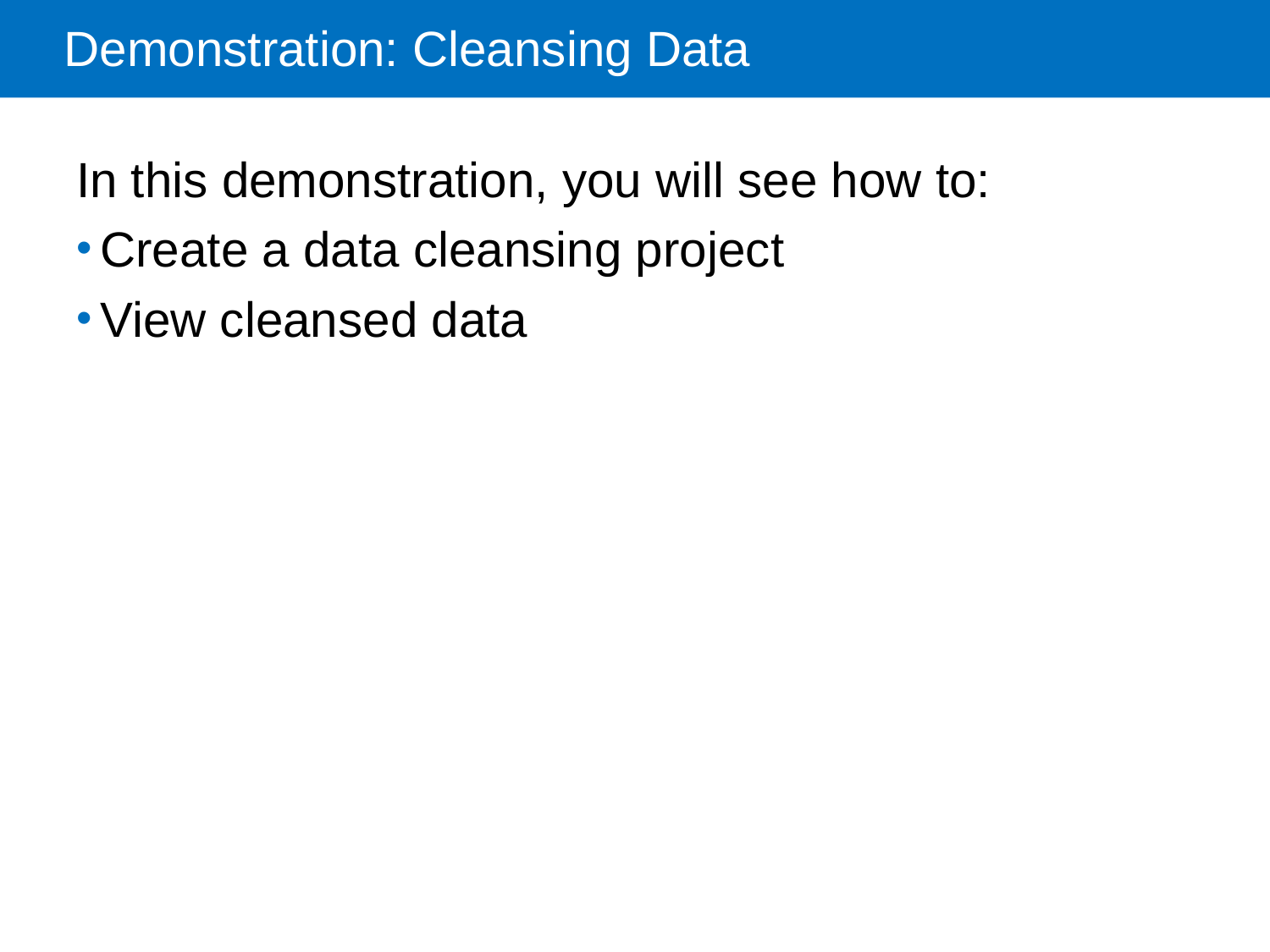

# Demonstration: Cleansing Data
In this demonstration, you will see how to:
Create a data cleansing project
View cleansed data